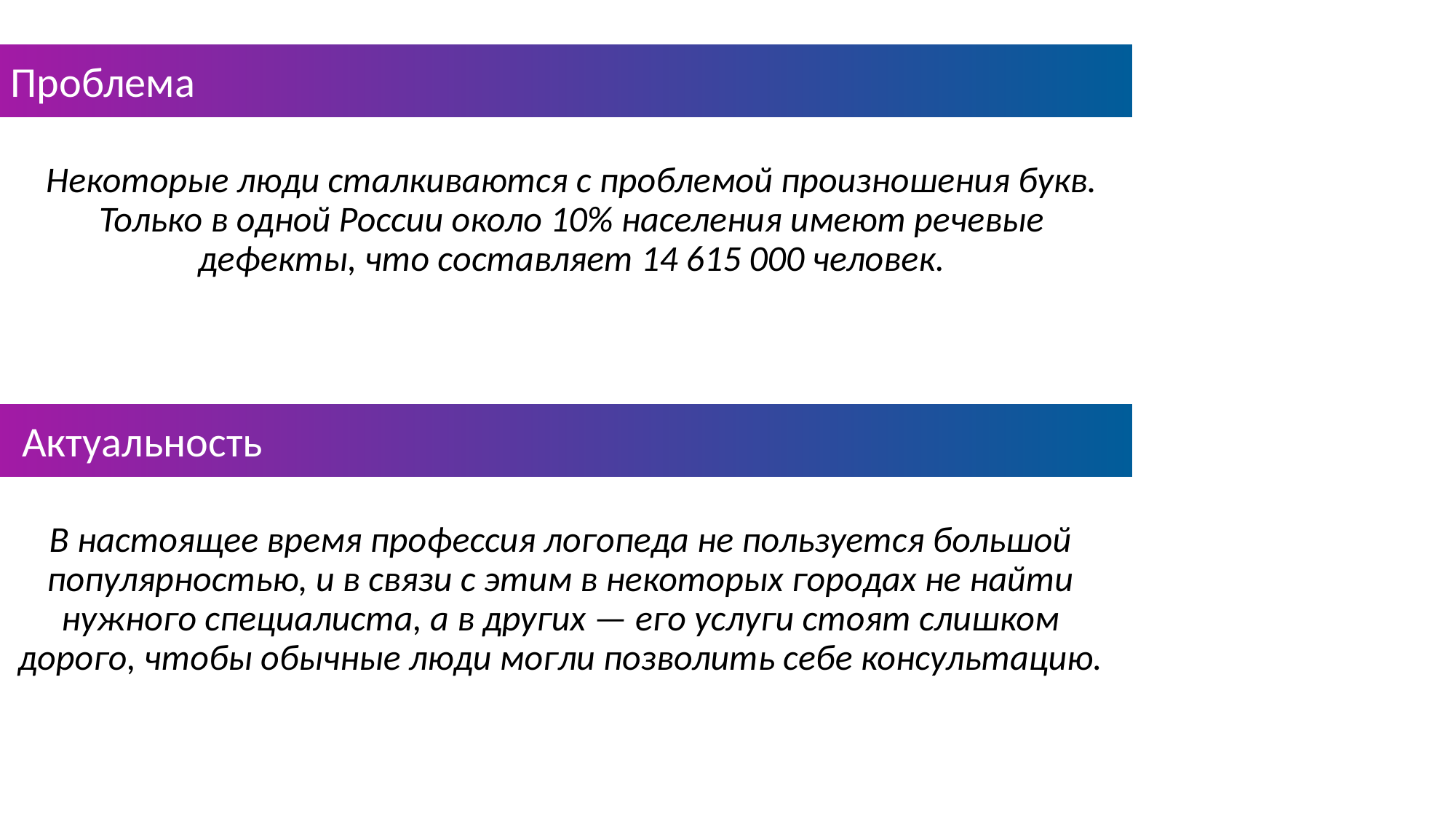

Проблема
# Некоторые люди сталкиваются с проблемой произношения букв. Только в одной России около 10% населения имеют речевые дефекты, что составляет 14 615 000 человек.

Актуальность
В настоящее время профессия логопеда не пользуется большой популярностью, и в связи с этим в некоторых городах не найти нужного специалиста, а в других — его услуги стоят слишком дорого, чтобы обычные люди могли позволить себе консультацию.